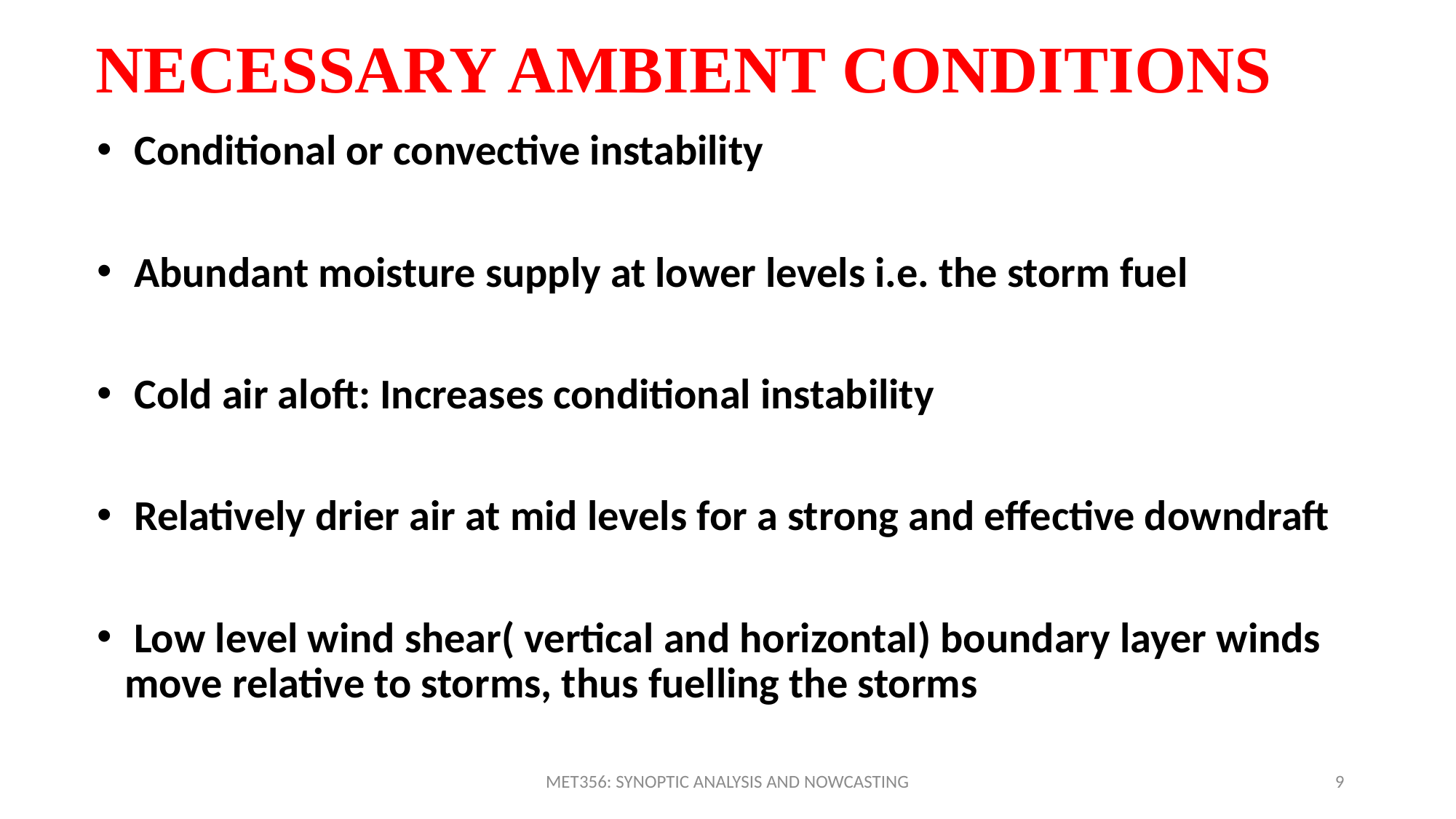

# NECESSARY AMBIENT CONDITIONS
 Conditional or convective instability

 Abundant moisture supply at lower levels i.e. the storm fuel

 Cold air aloft: Increases conditional instability

 Relatively drier air at mid levels for a strong and effective downdraft

 Low level wind shear( vertical and horizontal) boundary layer winds move relative to storms, thus fuelling the storms
MET356: SYNOPTIC ANALYSIS AND NOWCASTING
9